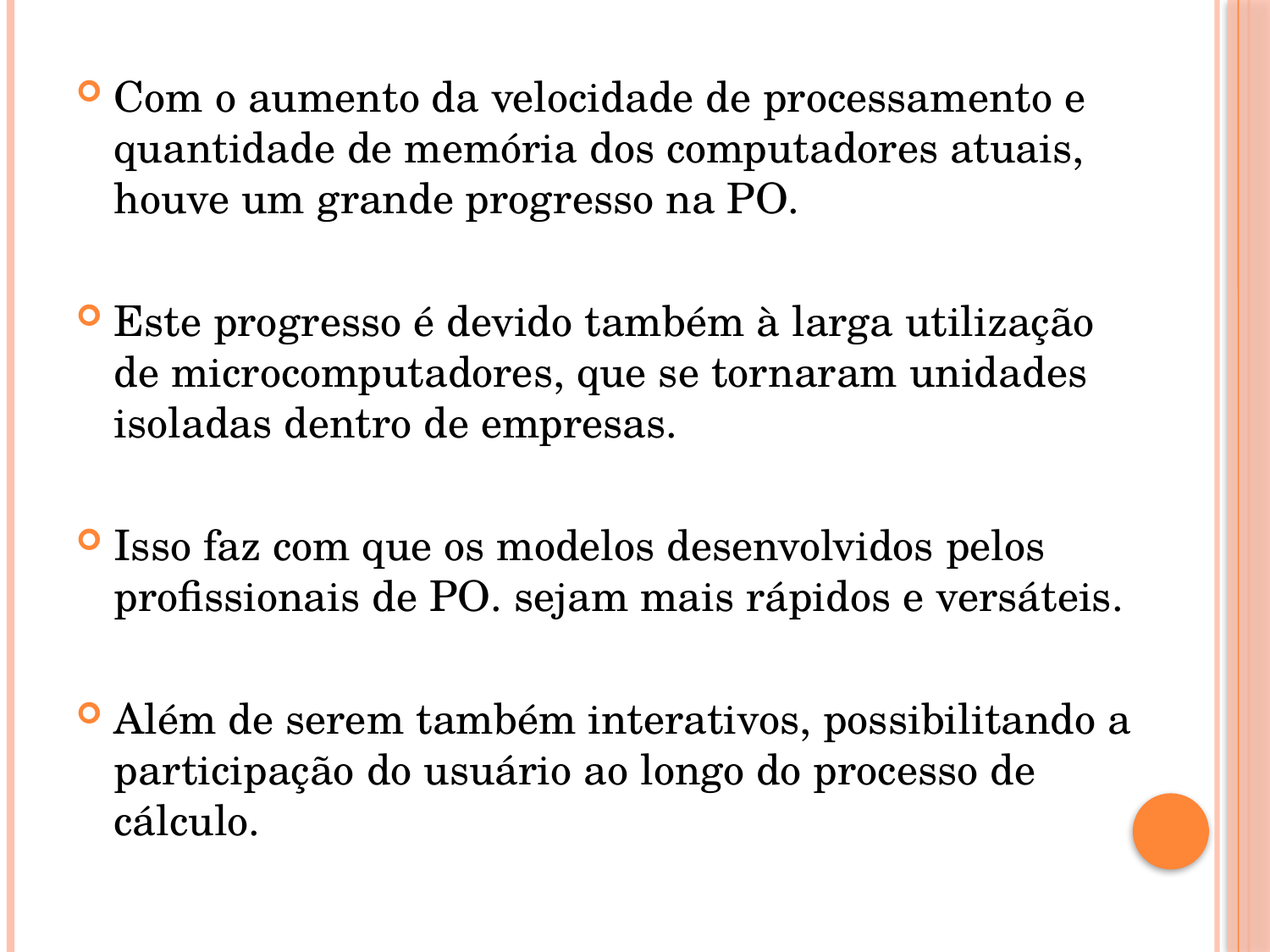

Com o aumento da velocidade de processamento e quantidade de memória dos computadores atuais, houve um grande progresso na PO.

Este progresso é devido também à larga utilização de microcomputadores, que se tornaram unidades isoladas dentro de empresas.

Isso faz com que os modelos desenvolvidos pelos profissionais de PO. sejam mais rápidos e versáteis.

Além de serem também interativos, possibilitando a participação do usuário ao longo do processo de cálculo.